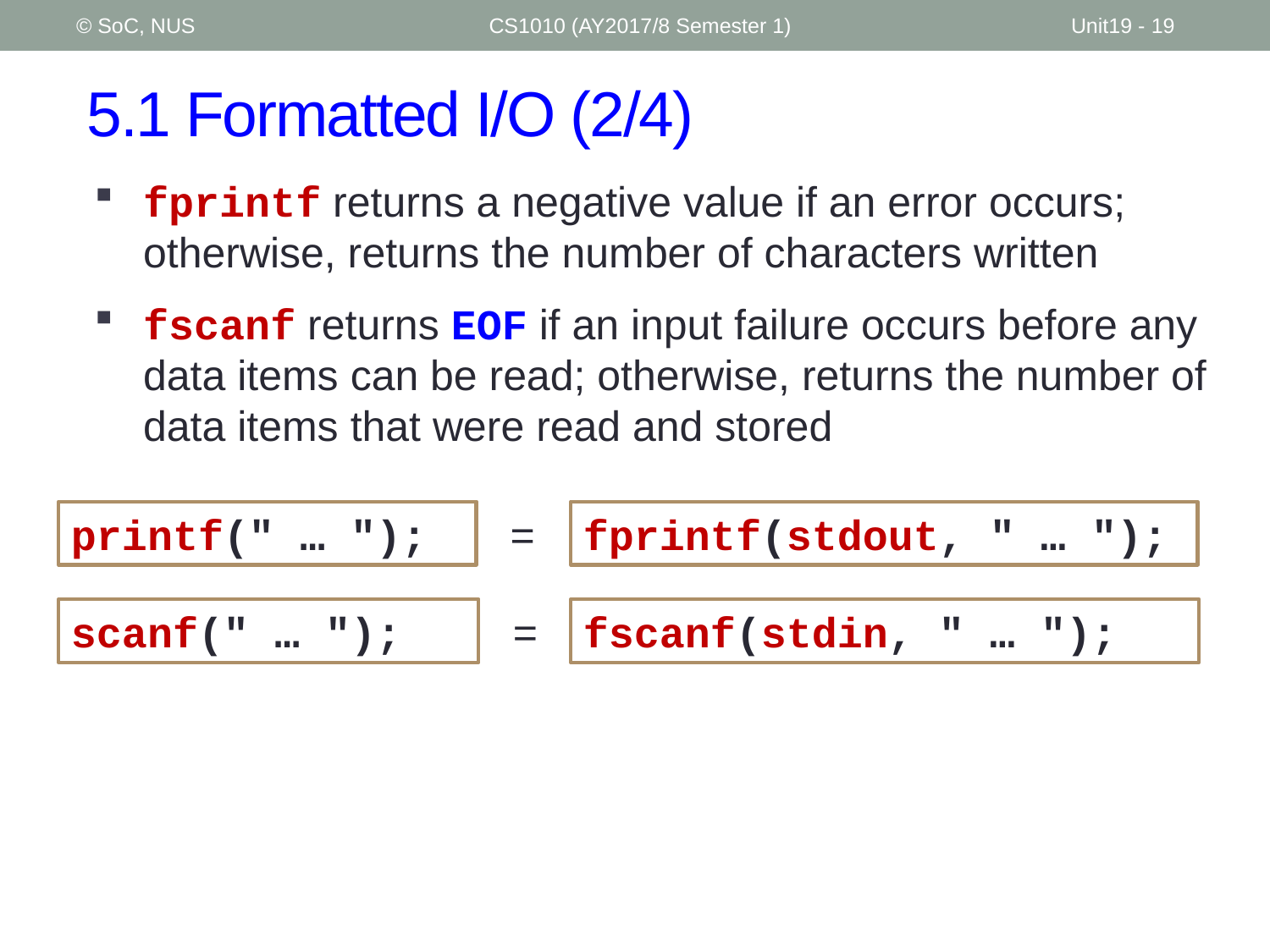

© SoC, NUS
CS1010 (AY2017/8 Semester 1)
Unit19 - 19
# 5.1 Formatted I/O (2/4)
fprintf returns a negative value if an error occurs; otherwise, returns the number of characters written
fscanf returns EOF if an input failure occurs before any data items can be read; otherwise, returns the number of data items that were read and stored
printf(" … ");
=
fprintf(stdout, " … ");
scanf(" … ");
=
fscanf(stdin, " … ");